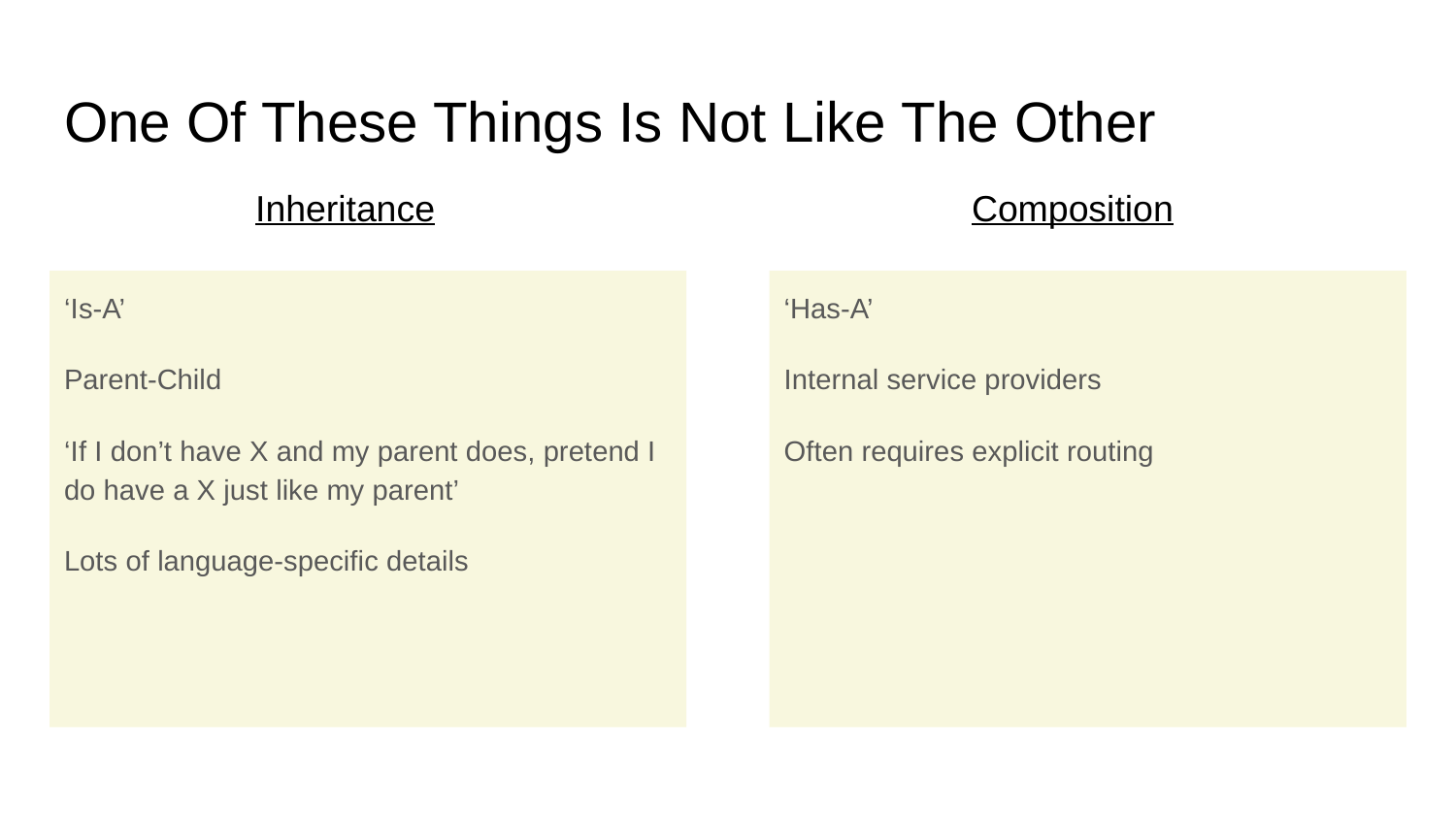

# One Of These Things Is Not Like The Other
Inheritance
Composition
‘Is-A’
Parent-Child
‘If I don’t have X and my parent does, pretend I do have a X just like my parent’
Lots of language-specific details
‘Has-A’
Internal service providers
Often requires explicit routing